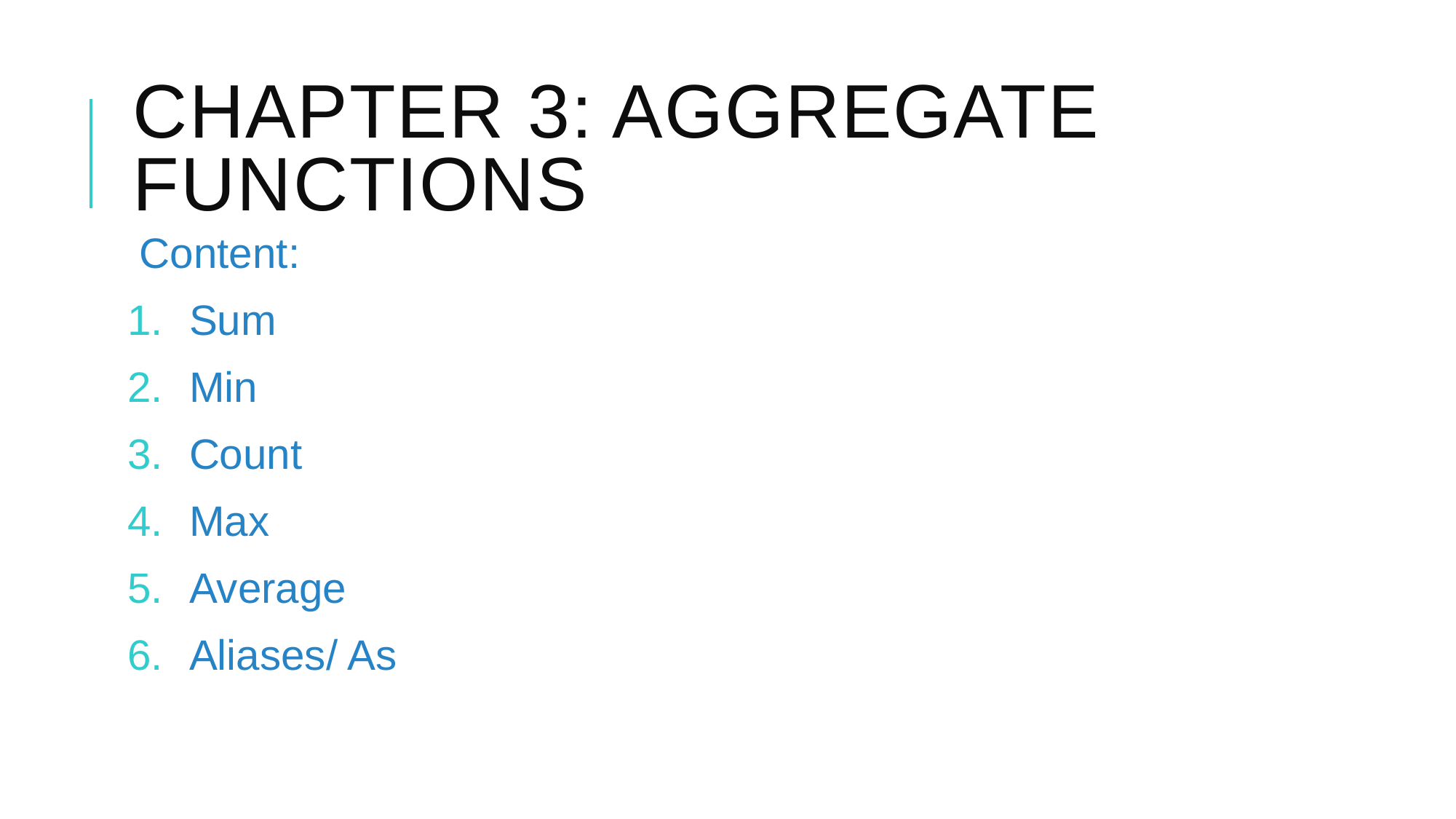

# Chapter 3: Aggregate Functions
Content:
Sum
Min
Count
Max
Average
Aliases/ As